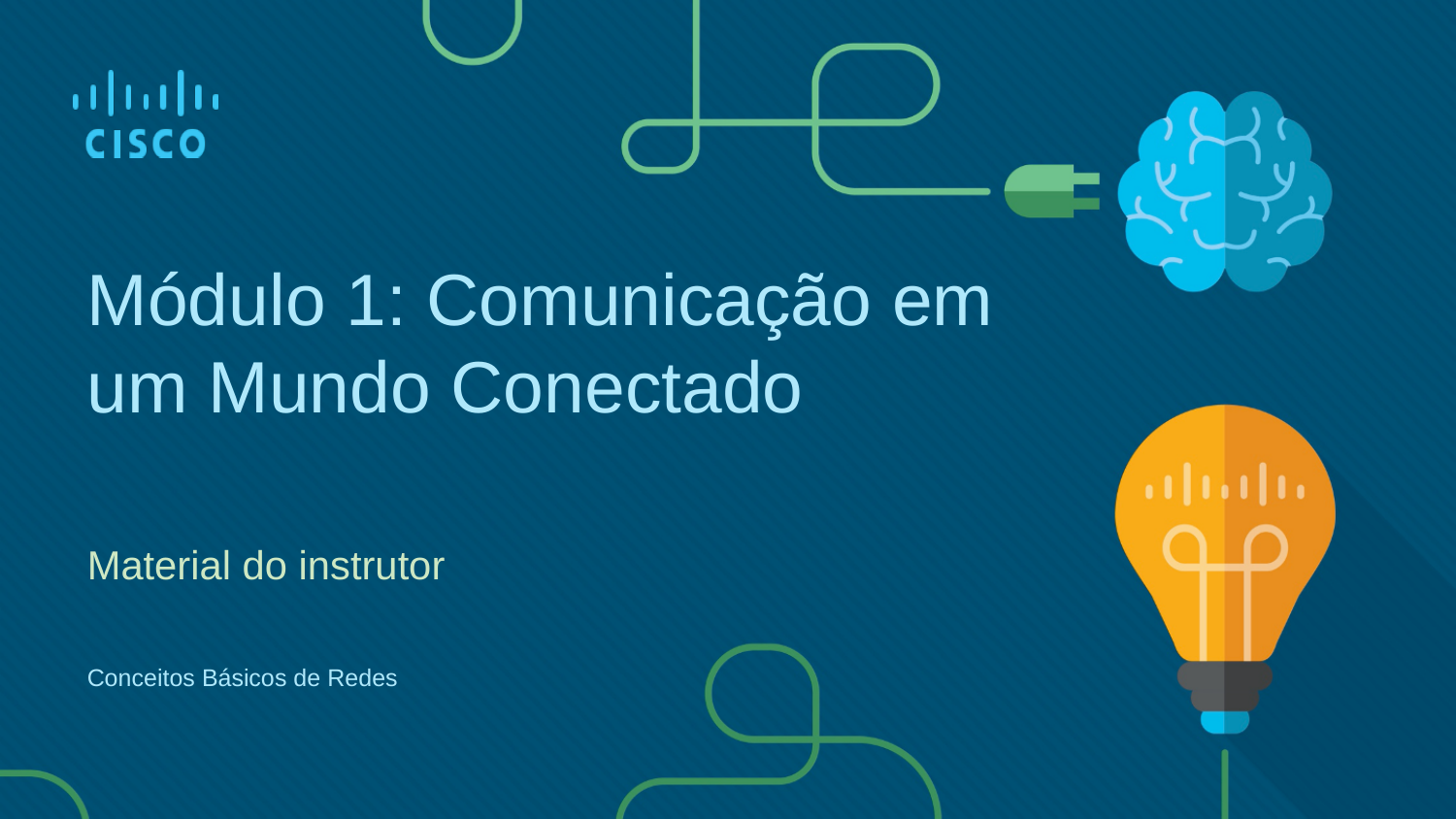

Módulo 1: Comunicação em um Mundo Conectado
Material do instrutor
Conceitos Básicos de Redes